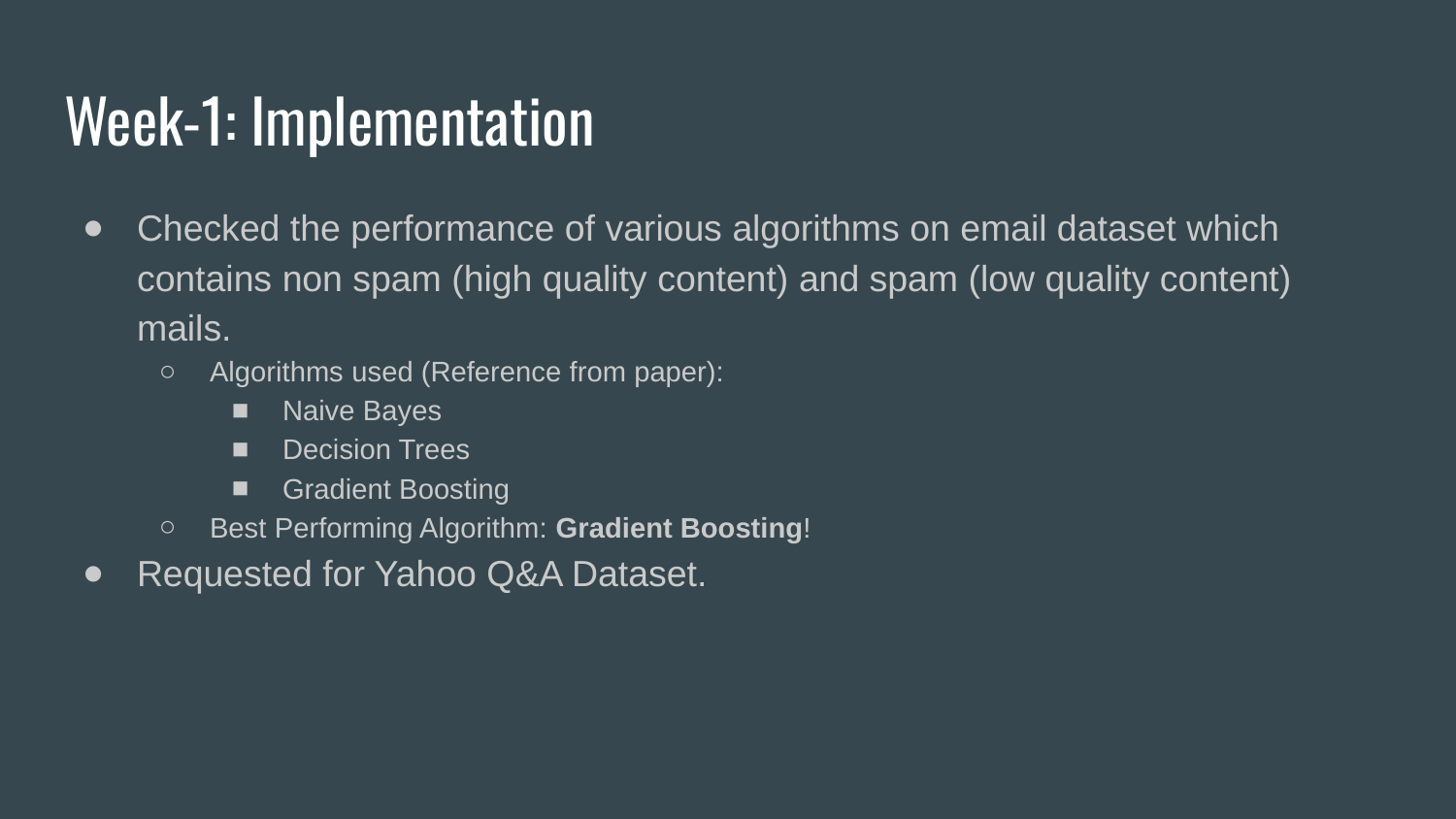

# Week-1: Implementation
Checked the performance of various algorithms on email dataset which contains non spam (high quality content) and spam (low quality content) mails.
Algorithms used (Reference from paper):
Naive Bayes
Decision Trees
Gradient Boosting
Best Performing Algorithm: Gradient Boosting!
Requested for Yahoo Q&A Dataset.